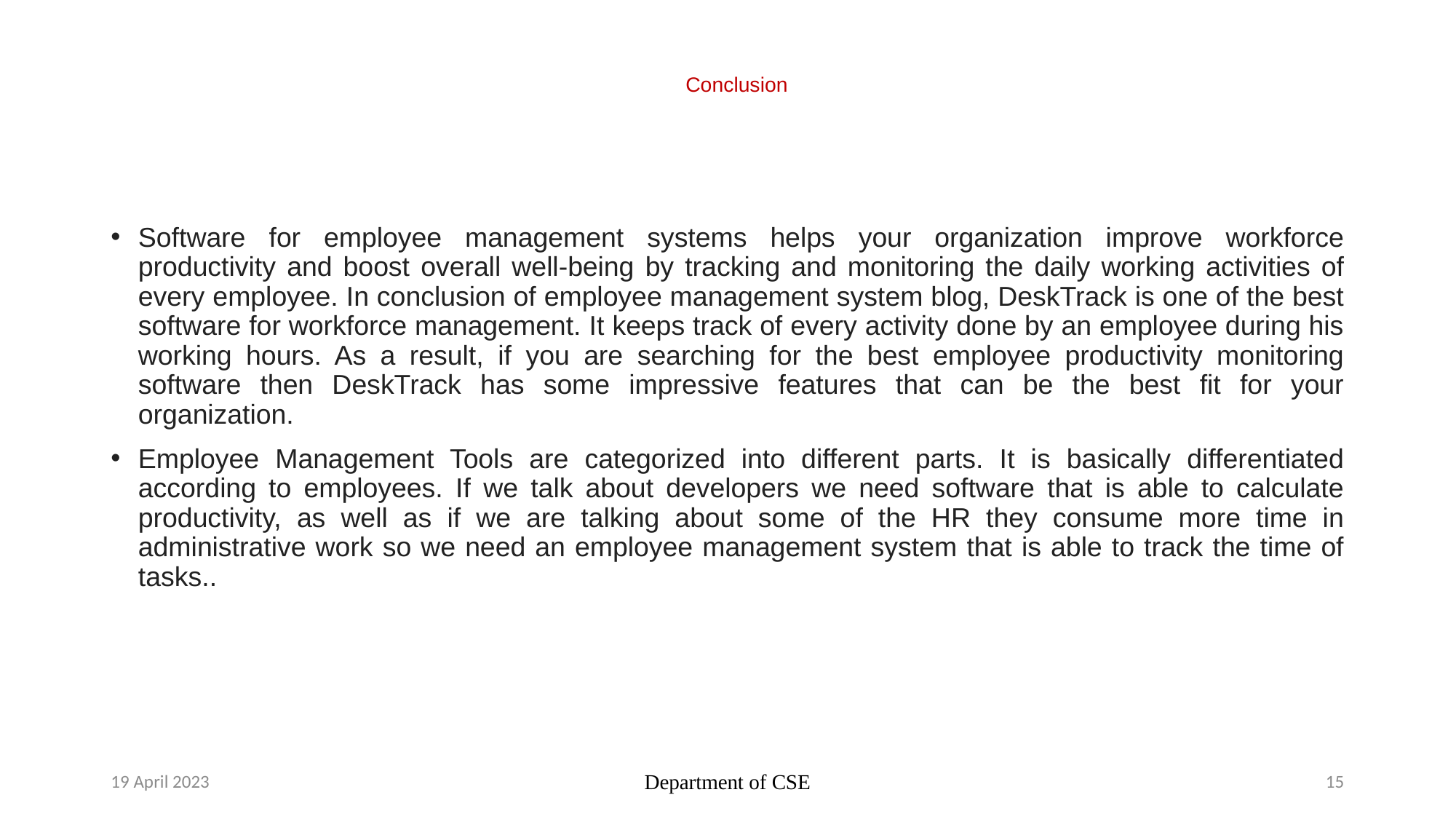

# Conclusion
Software for employee management systems helps your organization improve workforce productivity and boost overall well-being by tracking and monitoring the daily working activities of every employee. In conclusion of employee management system blog, DeskTrack is one of the best software for workforce management. It keeps track of every activity done by an employee during his working hours. As a result, if you are searching for the best employee productivity monitoring software then DeskTrack has some impressive features that can be the best fit for your organization.
Employee Management Tools are categorized into different parts. It is basically differentiated according to employees. If we talk about developers we need software that is able to calculate productivity, as well as if we are talking about some of the HR they consume more time in administrative work so we need an employee management system that is able to track the time of tasks..

19 April 2023
Department of CSE
15